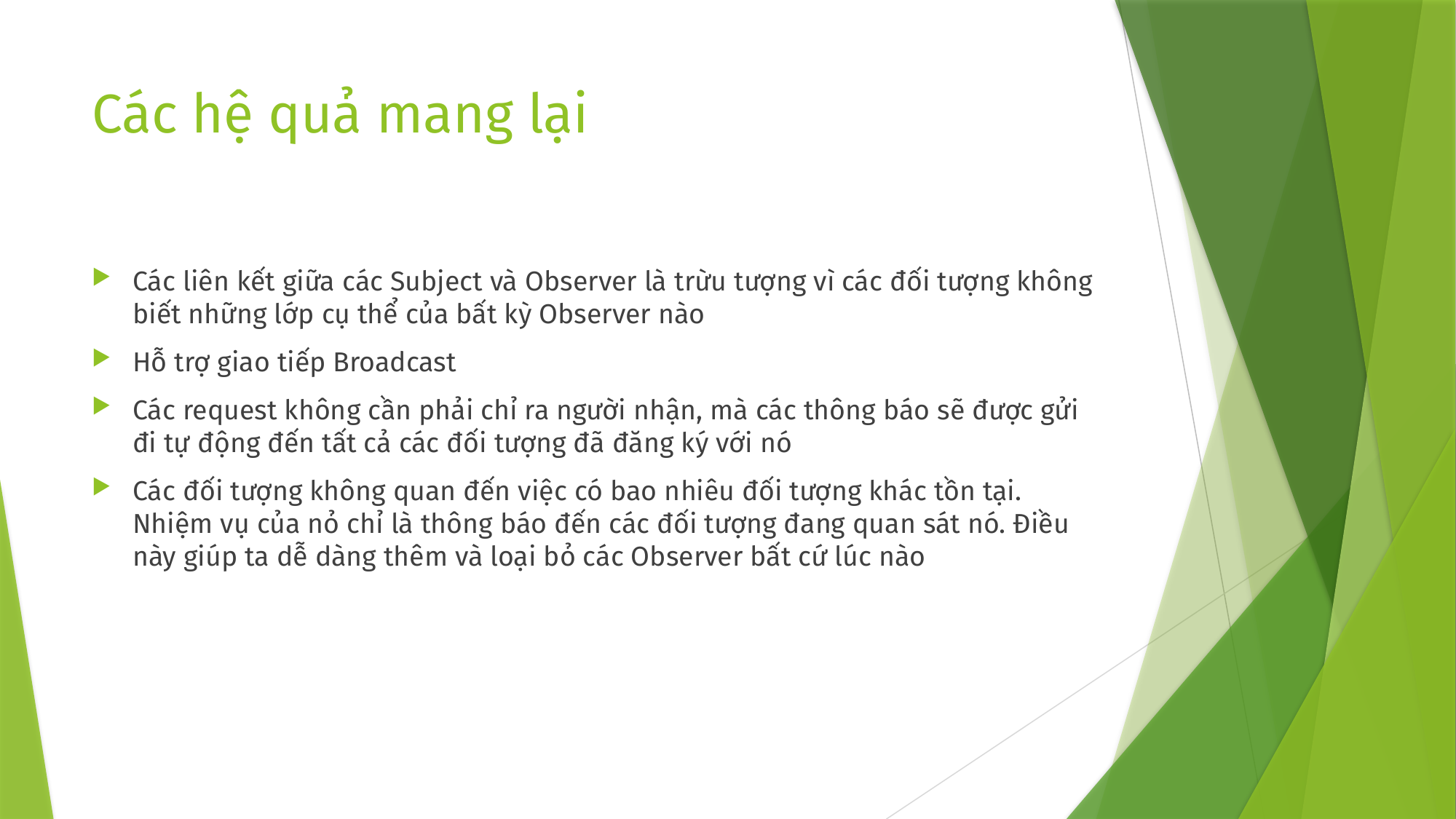

# Các hệ quả mang lại
Các liên kết giữa các Subject và Observer là trừu tượng vì các đối tượng không biết những lớp cụ thể của bất kỳ Observer nào
Hỗ trợ giao tiếp Broadcast
Các request không cần phải chỉ ra người nhận, mà các thông báo sẽ được gửi đi tự động đến tất cả các đối tượng đã đăng ký với nó
Các đối tượng không quan đến việc có bao nhiêu đối tượng khác tồn tại. Nhiệm vụ của nỏ chỉ là thông báo đến các đối tượng đang quan sát nó. Điều này giúp ta dễ dàng thêm và loại bỏ các Observer bất cứ lúc nào